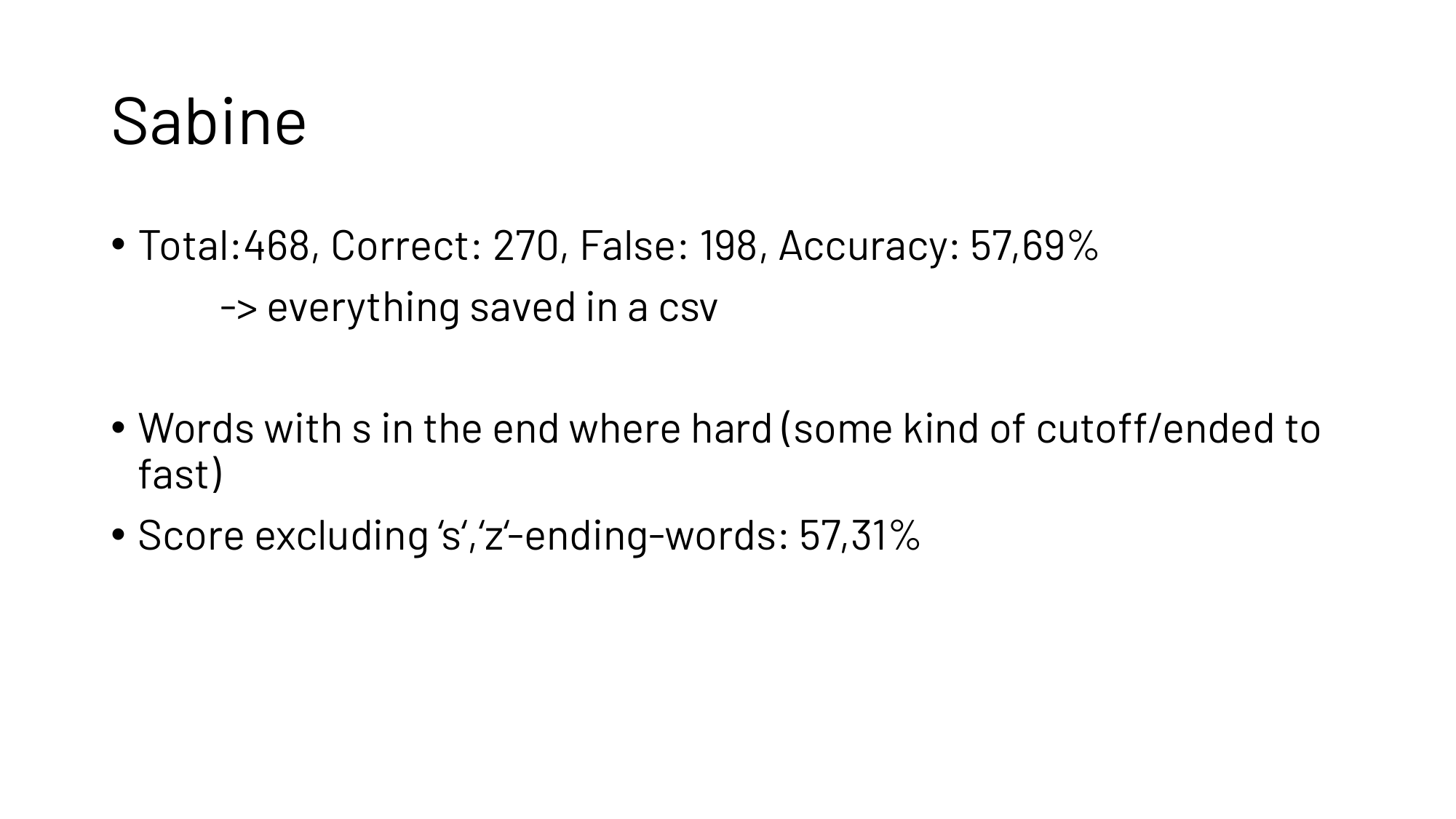

# Sabine
Total:468, Correct: 270, False: 198, Accuracy: 57,69%
	-> everything saved in a csv

Words with s in the end where hard (some kind of cutoff/ended to fast)
Score excluding ‘s‘,‘z‘-ending-words: 57,31%